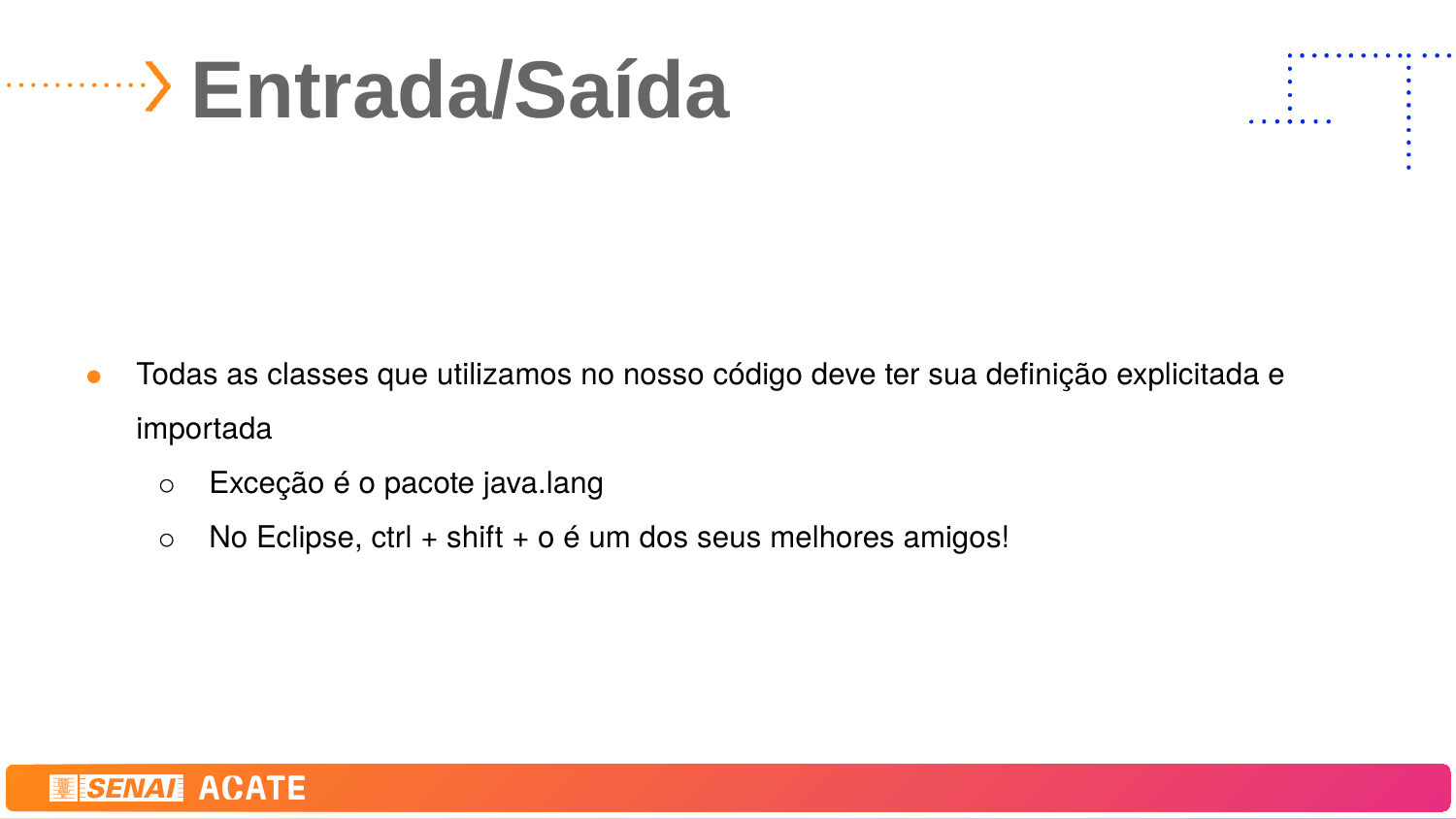

# Entrada/Saída
Todas as classes que utilizamos no nosso código deve ter sua definição explicitada e importada
Exceção é o pacote java.lang
No Eclipse, ctrl + shift + o é um dos seus melhores amigos!